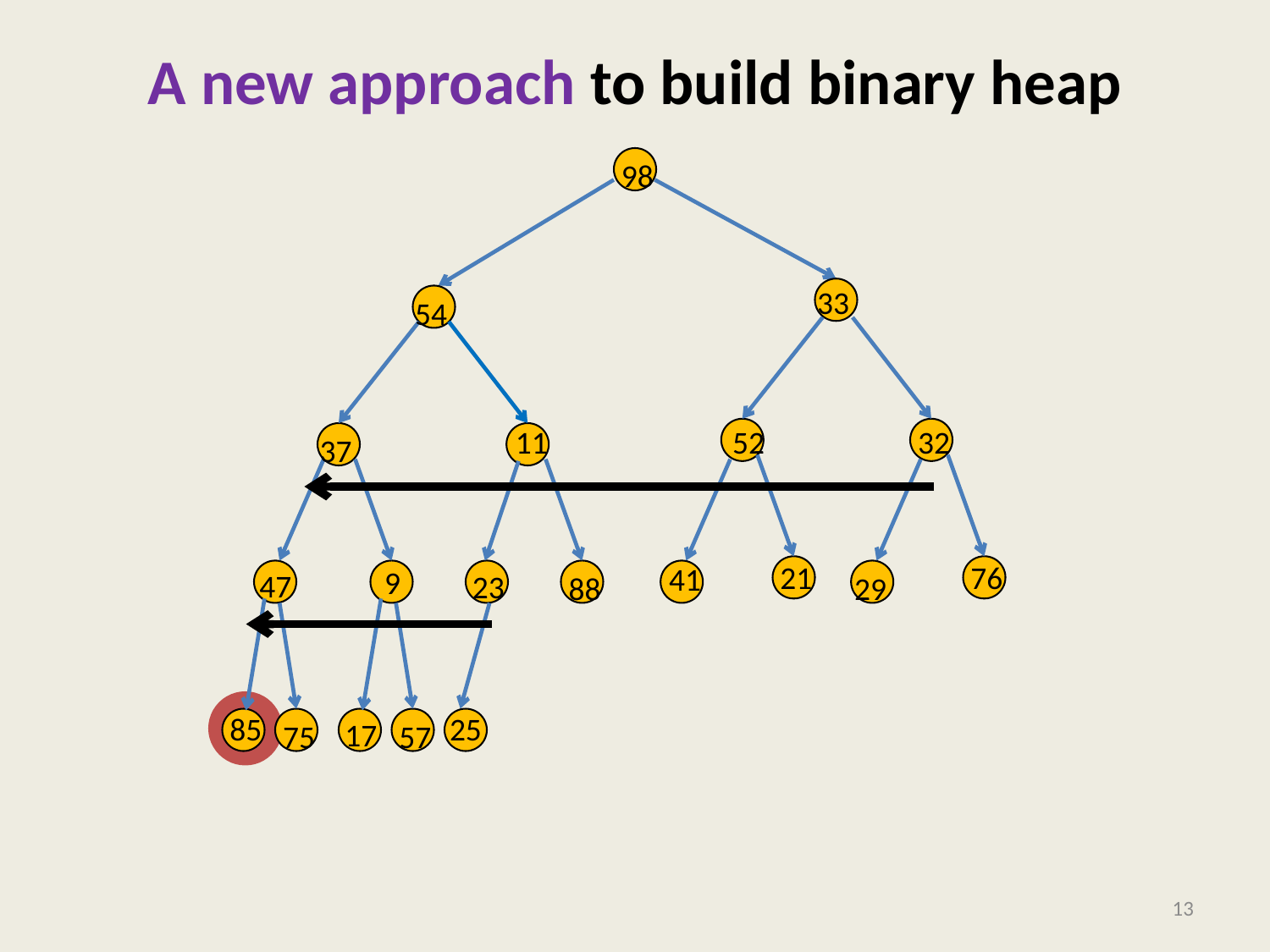

# A new approach to build binary heap

98
33

54
11
52
32

37
21
76
41
9

47
23

88
29

25
85

17

75
57
13